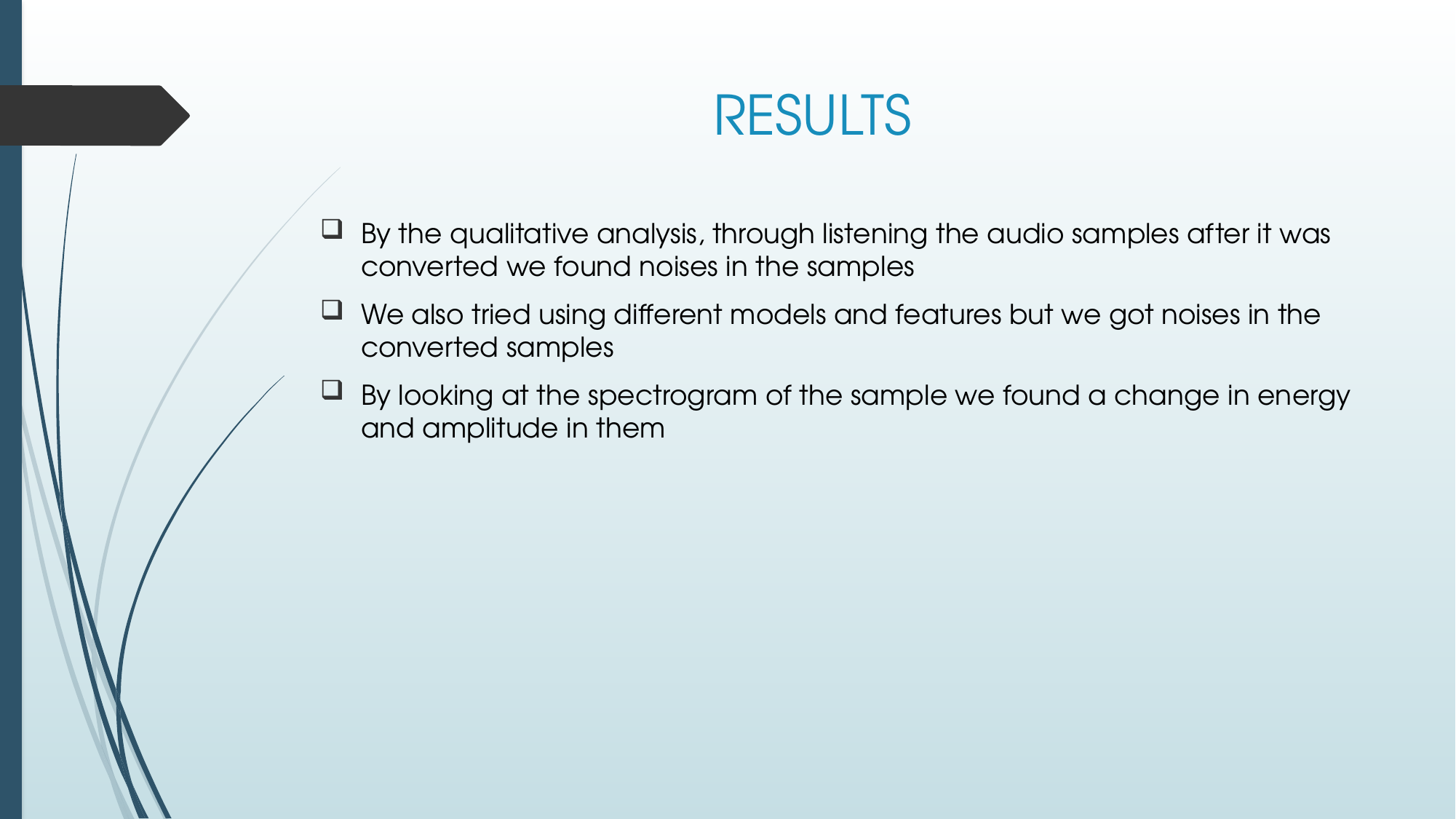

# RESULTS
By the qualitative analysis, through listening the audio samples after it was converted we found noises in the samples
We also tried using different models and features but we got noises in the converted samples
By looking at the spectrogram of the sample we found a change in energy and amplitude in them